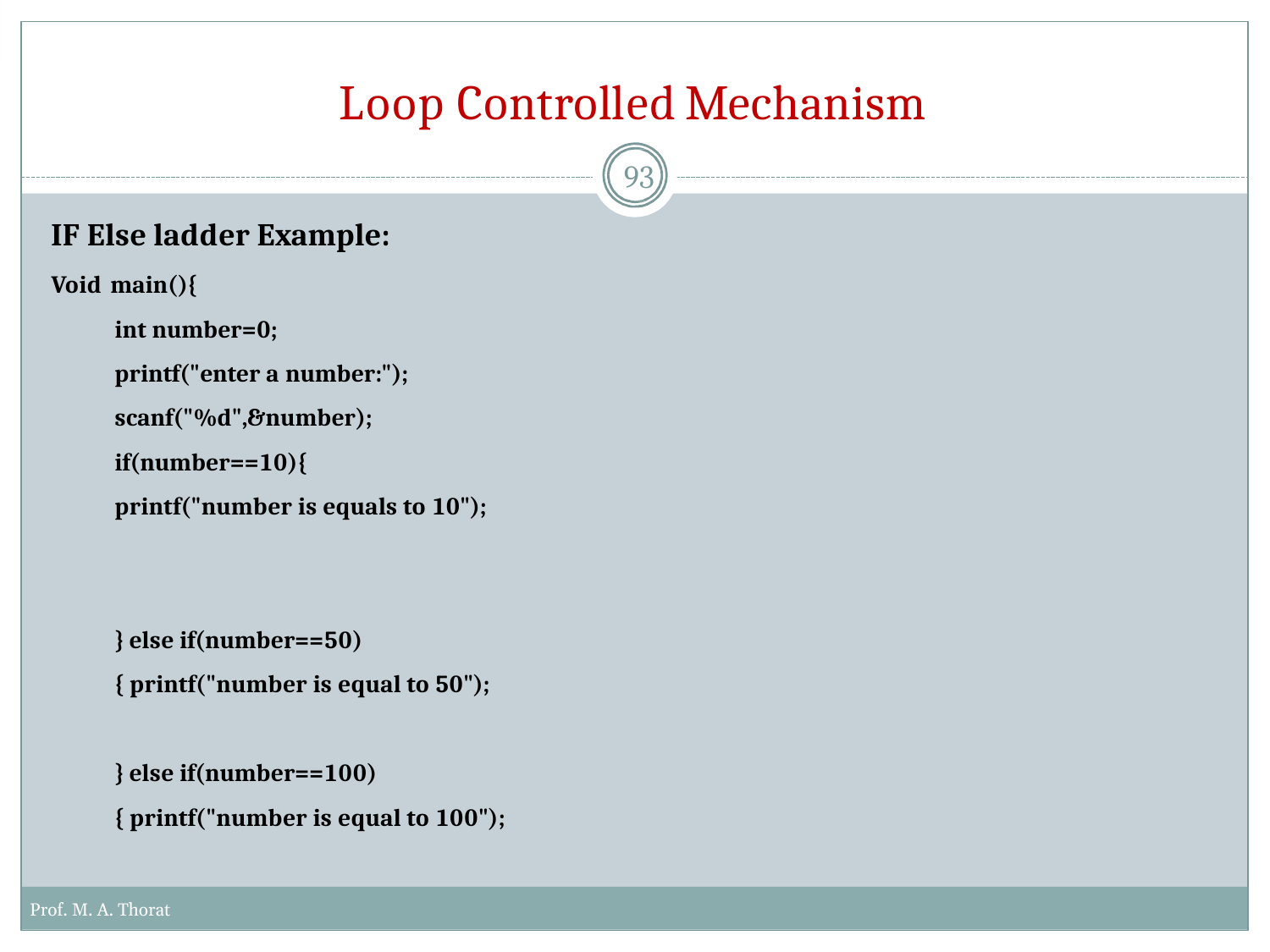

# Loop Controlled Mechanism
93
IF Else ladder Example:
Void main(){
int number=0; printf("enter a number:"); scanf("%d",&number);
if(number==10){
printf("number is equals to 10");		} else if(number==50){ printf("number is equal to 50");	} else if(number==100){ printf("number is equal to 100");			} else{
printf("number is not equal to 10, 50 or 100"); }
}
Prof. M. A. Thorat